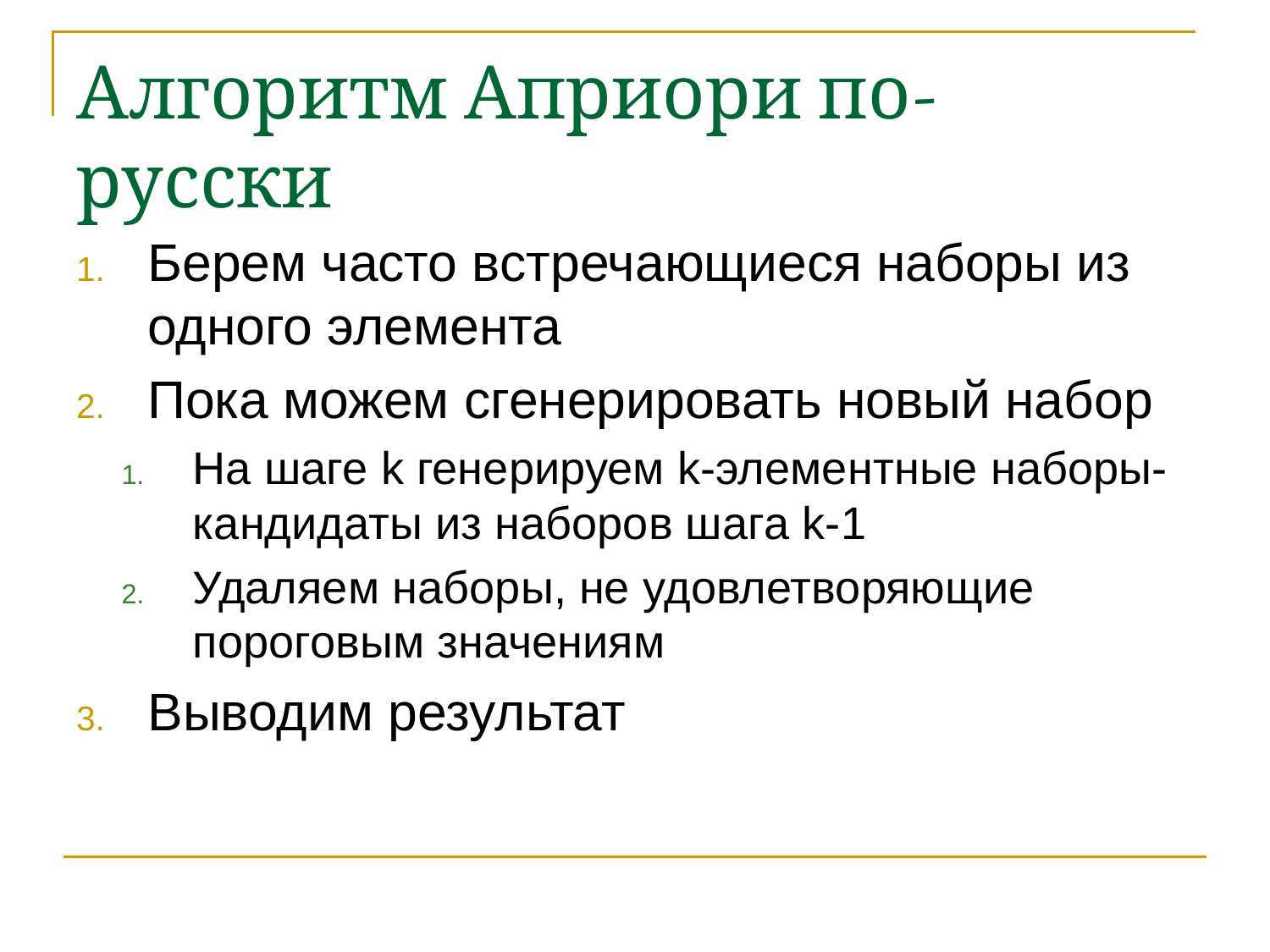

# Алгоритм Априори по-русски
Берем часто встречающиеся наборы из одного элемента
Пока можем сгенерировать новый набор
На шаге k генерируем k-элементные наборы-кандидаты из наборов шага k-1
Удаляем наборы, не удовлетворяющие пороговым значениям
Выводим результат